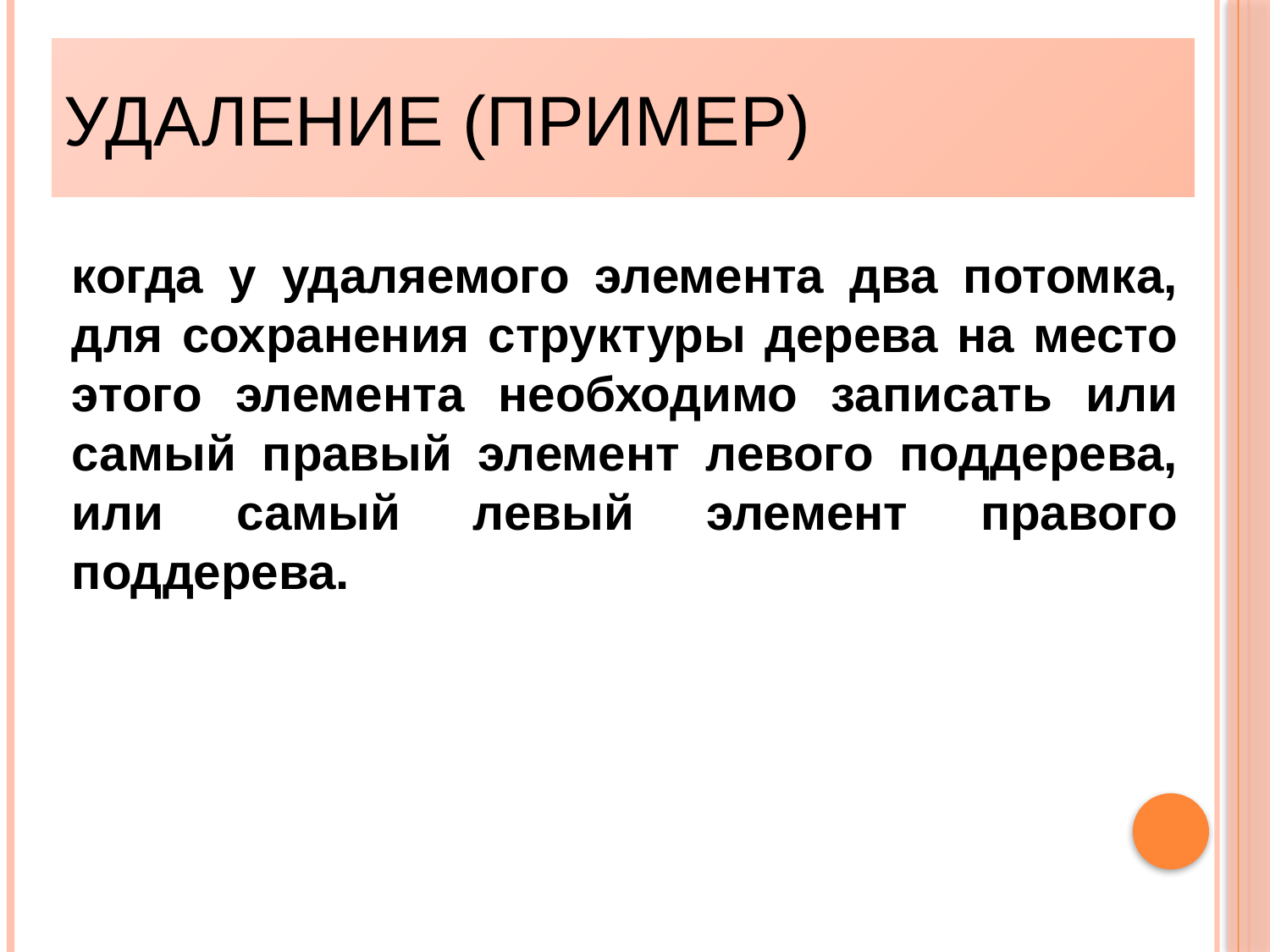

Удаление (пример)

когда у удаляемого элемента два потомка, для сохранения структуры дерева на место этого элемента необходимо записать или самый правый элемент левого поддерева, или самый левый элемент правого поддерева.